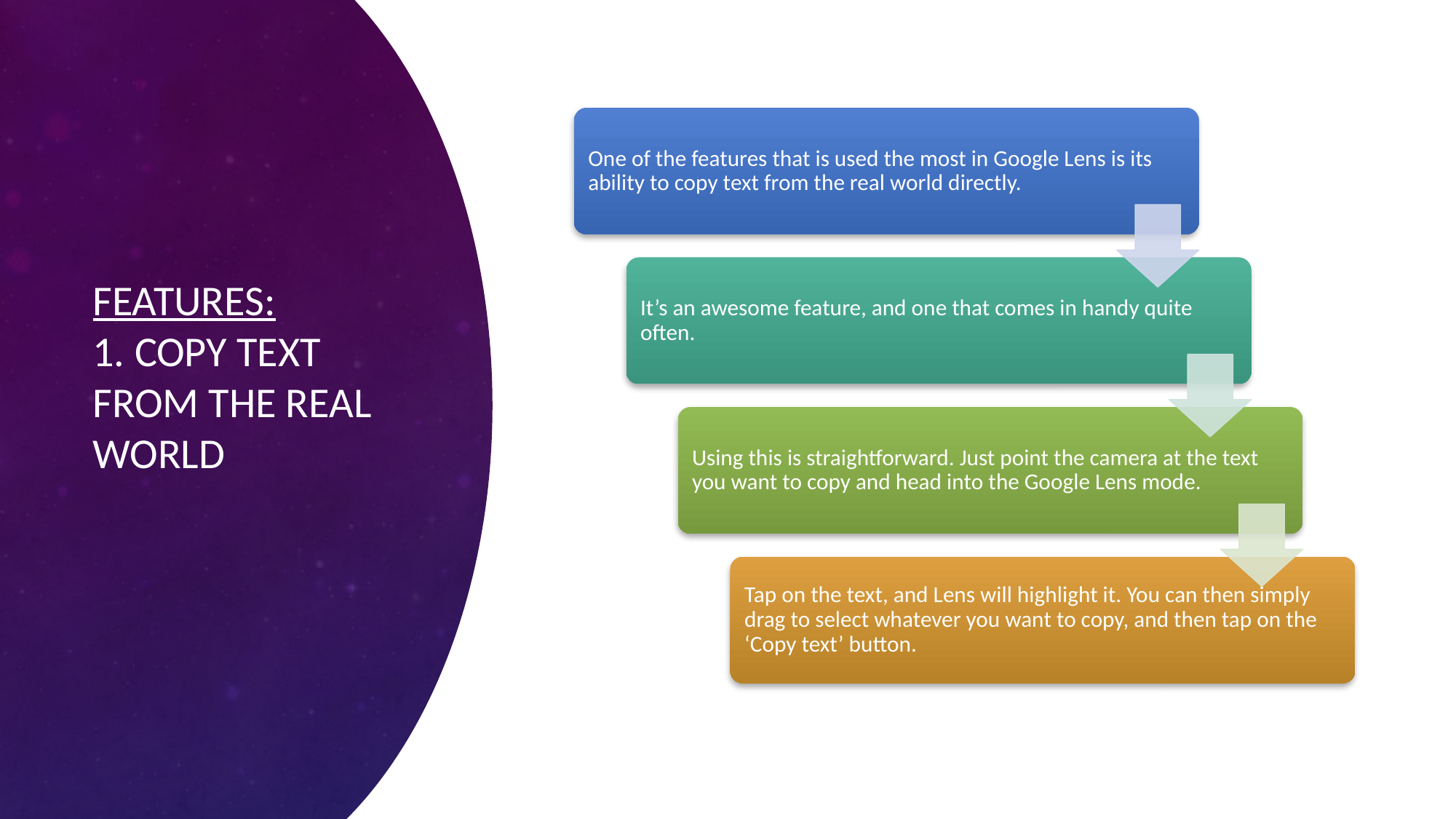

# FEATURES: 1. COPY TEXT FROM THE REAL WORLD
One of the features that is used the most in Google Lens is its ability to copy text from the real world directly.
It’s an awesome feature, and one that comes in handy quite often.
Using this is straightforward. Just point the camera at the text you want to copy and head into the Google Lens mode.
Tap on the text, and Lens will highlight it. You can then simply drag to select whatever you want to copy, and then tap on the ‘Copy text’ button.